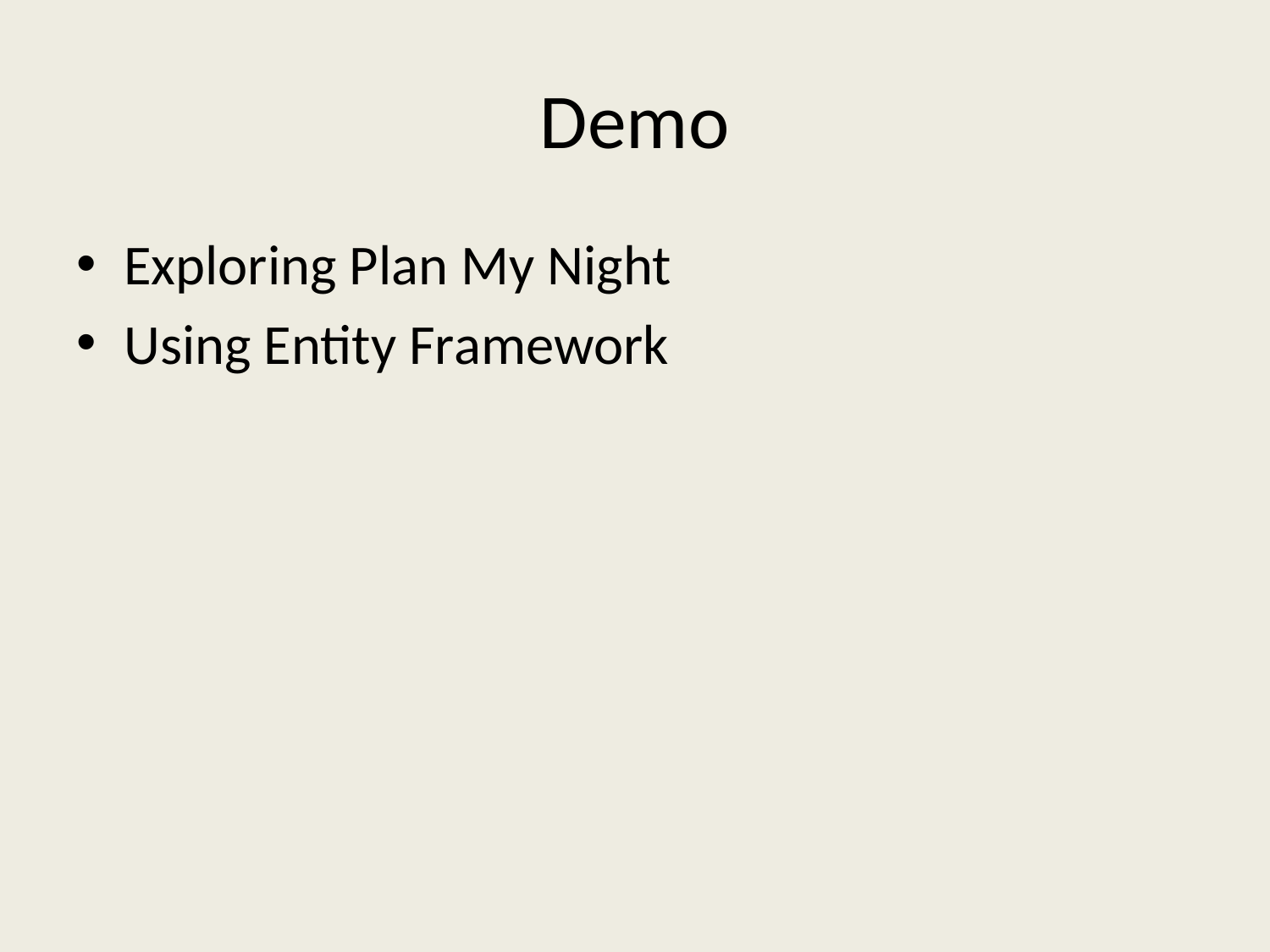

# Demo
Exploring Plan My Night
Using Entity Framework